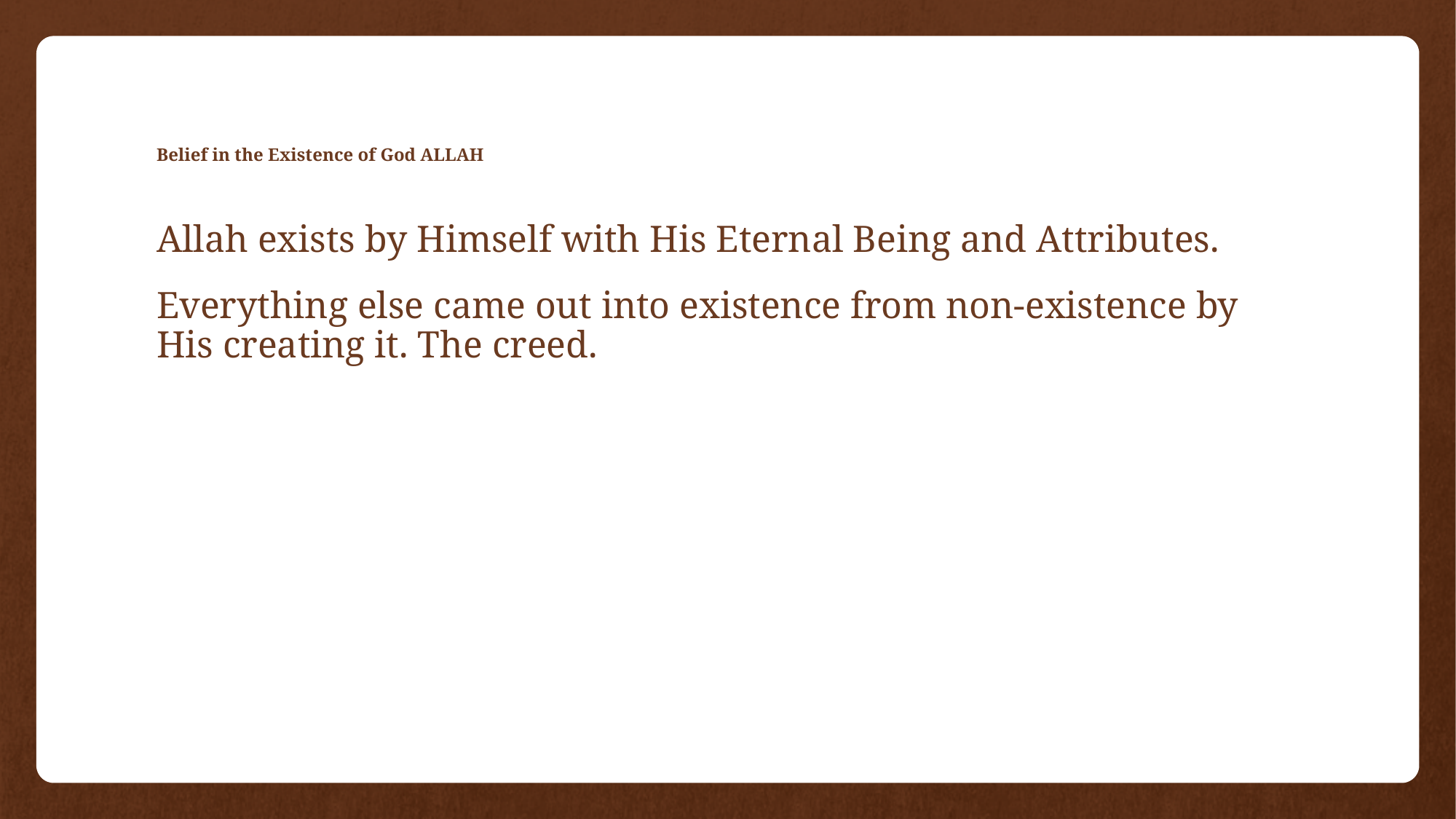

# Belief in the Existence of God ALLAH
Allah exists by Himself with His Eternal Being and Attributes.
Everything else came out into existence from non-existence by His creating it. The creed.